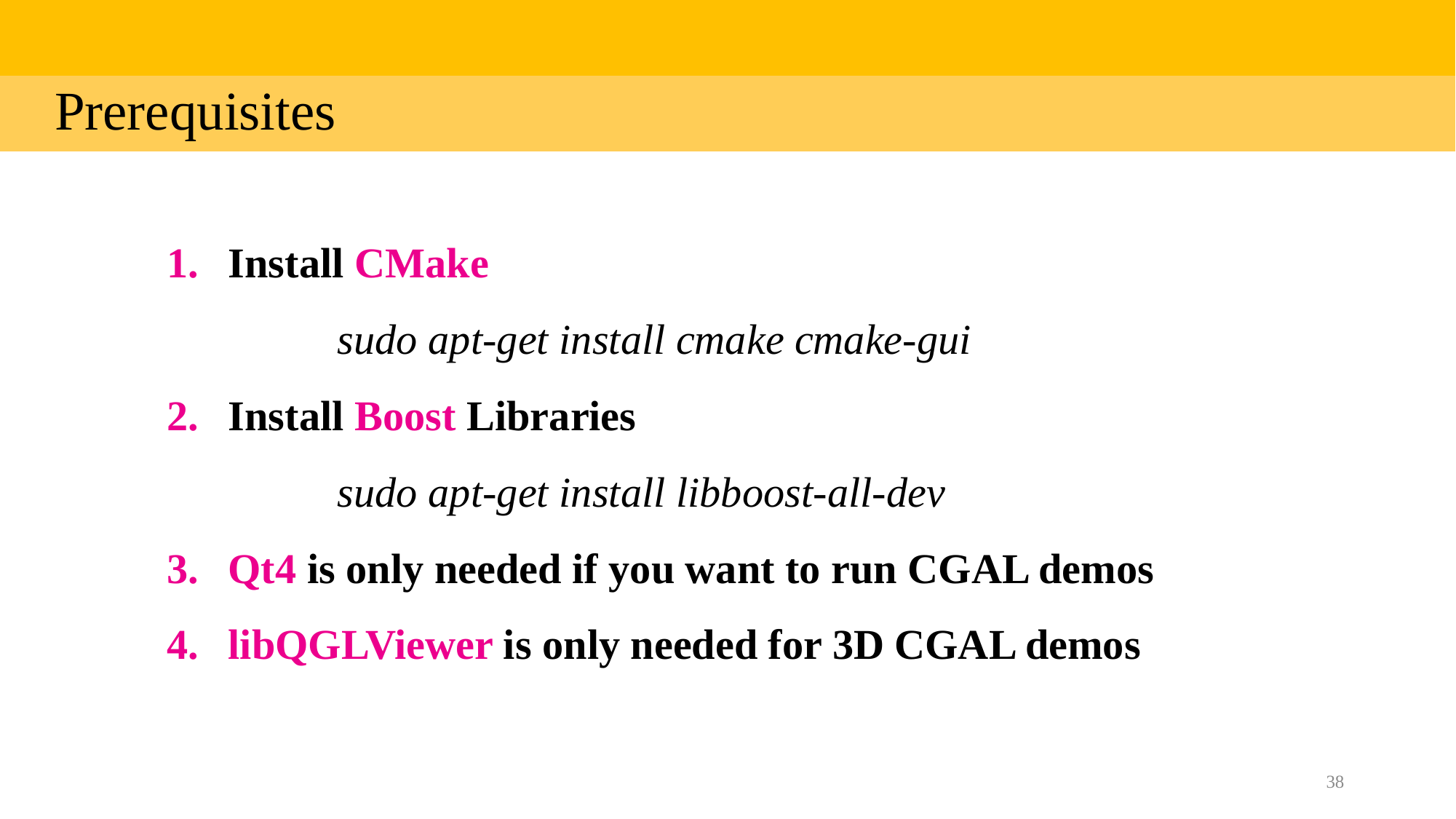

|  |
| --- |
| Prerequisites |
Install CMake
	sudo apt-get install cmake cmake-gui
Install Boost Libraries
	sudo apt-get install libboost-all-dev
Qt4 is only needed if you want to run CGAL demos
libQGLViewer is only needed for 3D CGAL demos
38